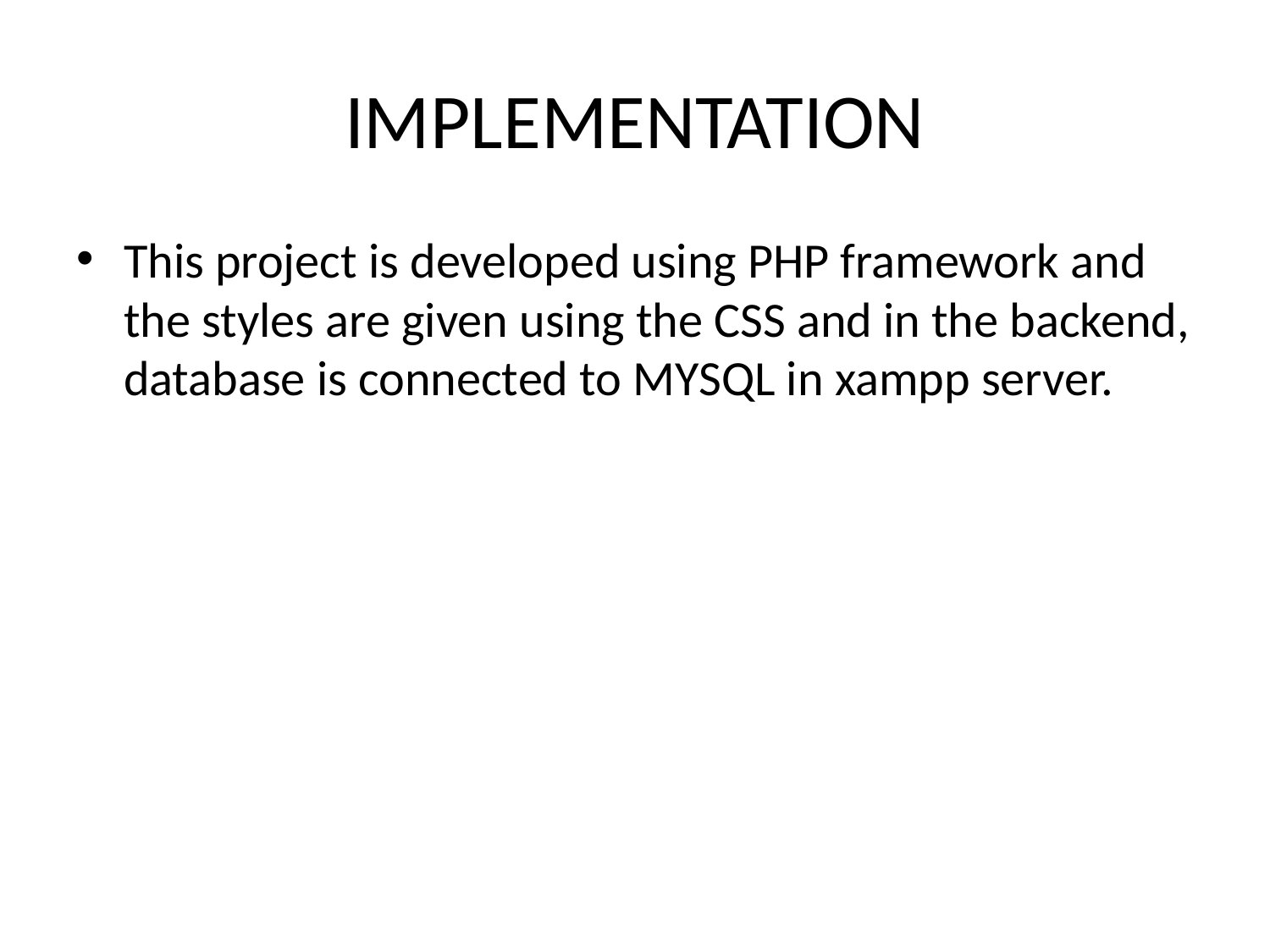

# IMPLEMENTATION
This project is developed using PHP framework and the styles are given using the CSS and in the backend, database is connected to MYSQL in xampp server.